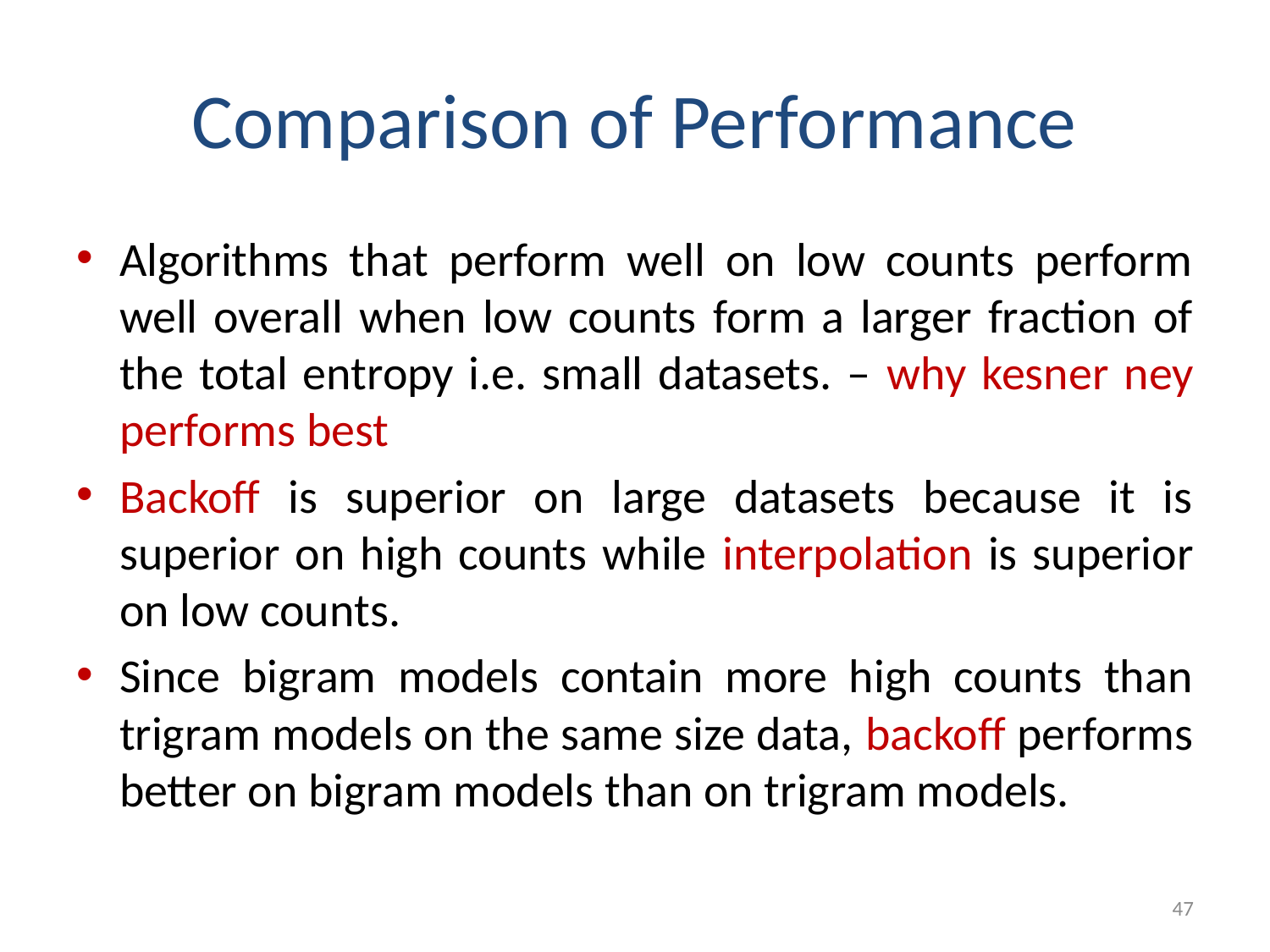

# Comparison of Performance
Algorithms that perform well on low counts perform well overall when low counts form a larger fraction of the total entropy i.e. small datasets. – why kesner ney performs best
Backoff is superior on large datasets because it is superior on high counts while interpolation is superior on low counts.
Since bigram models contain more high counts than trigram models on the same size data, backoff performs better on bigram models than on trigram models.

47